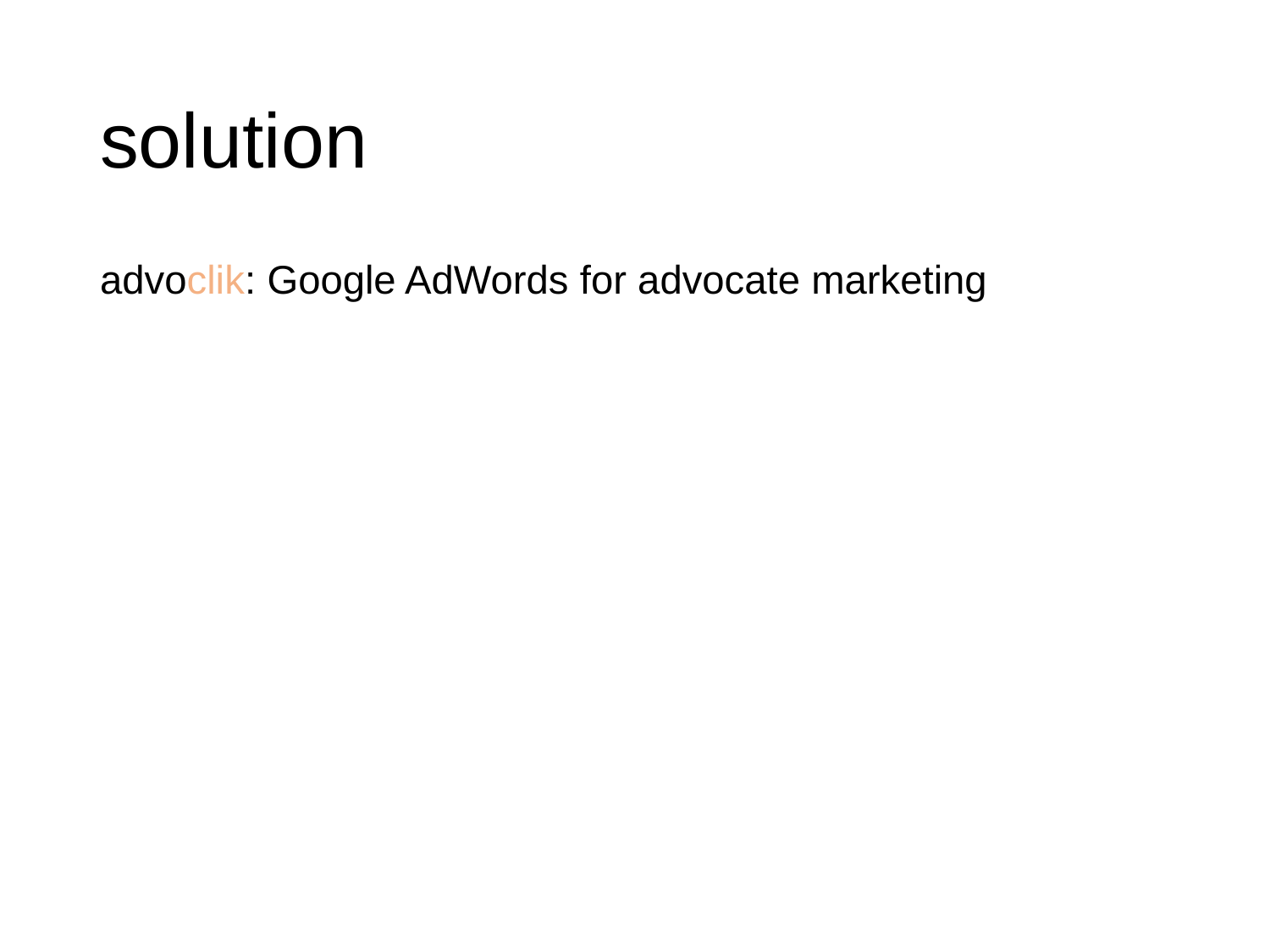

# solution
advoclik: Google AdWords for advocate marketing